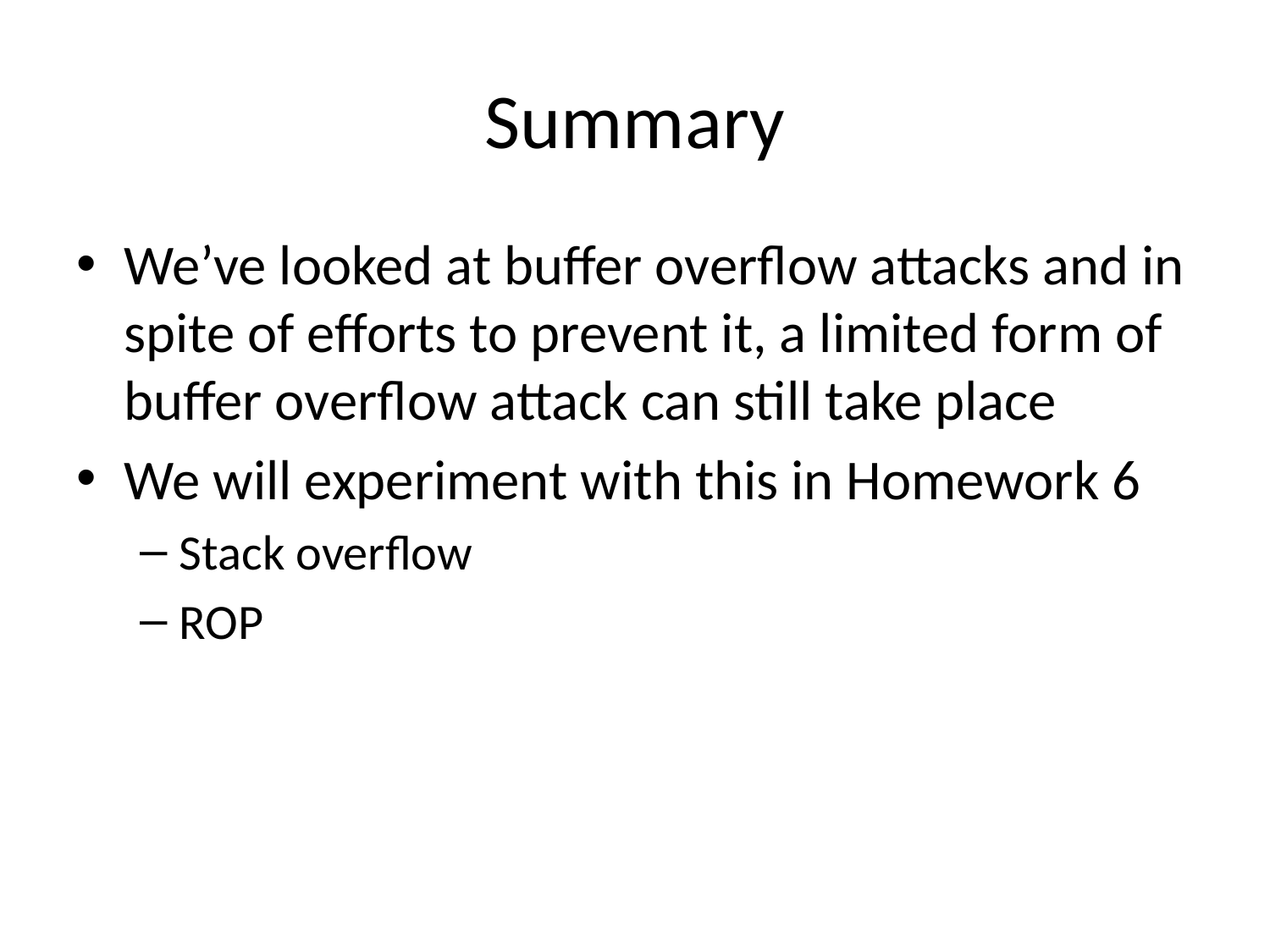

# Summary
We’ve looked at buffer overflow attacks and in spite of efforts to prevent it, a limited form of buffer overflow attack can still take place
We will experiment with this in Homework 6
Stack overflow
ROP